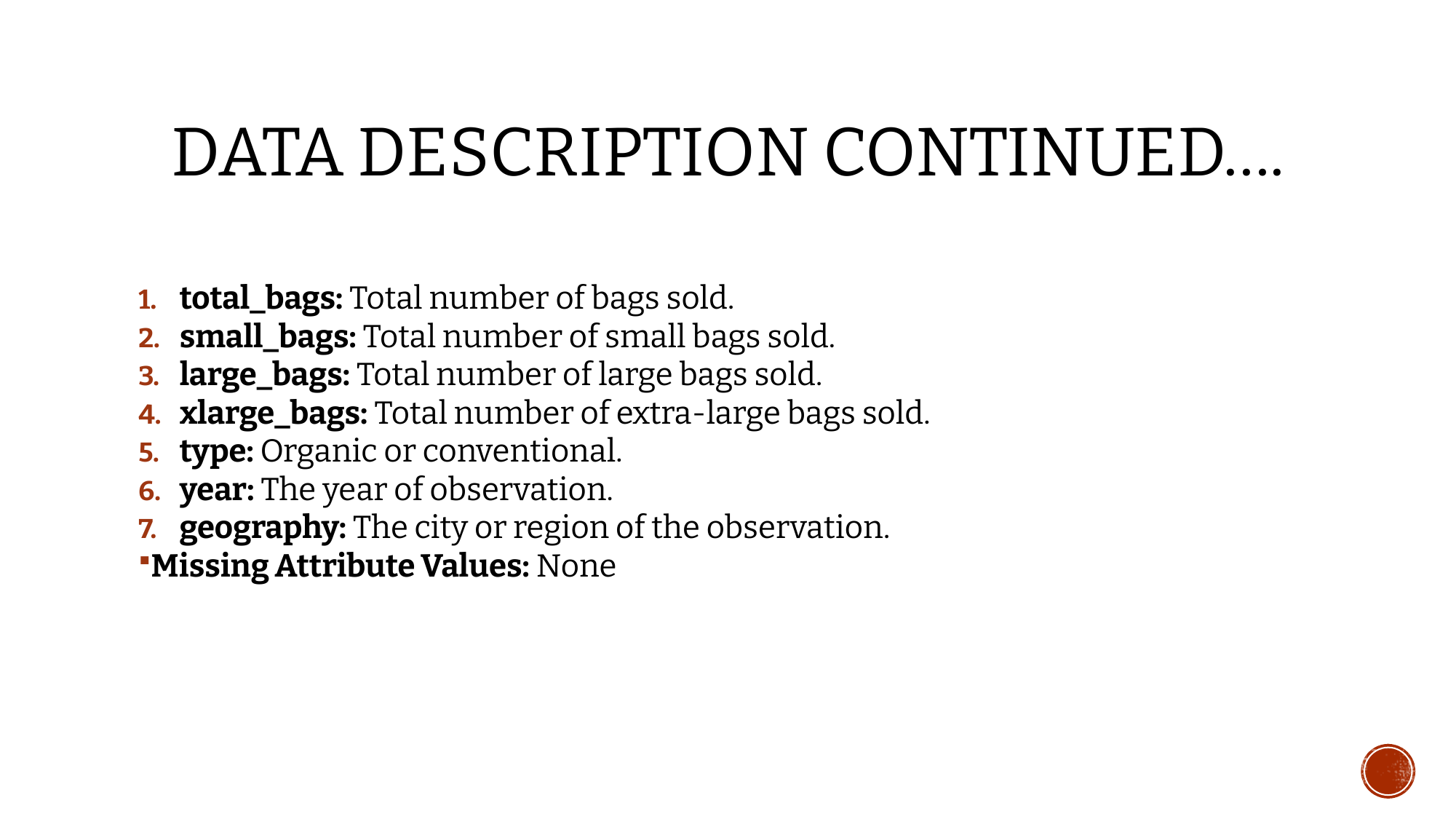

# Data Description continued….
total_bags: Total number of bags sold.
small_bags: Total number of small bags sold.
large_bags: Total number of large bags sold.
xlarge_bags: Total number of extra-large bags sold.
type: Organic or conventional.
year: The year of observation.
geography: The city or region of the observation.
Missing Attribute Values: None